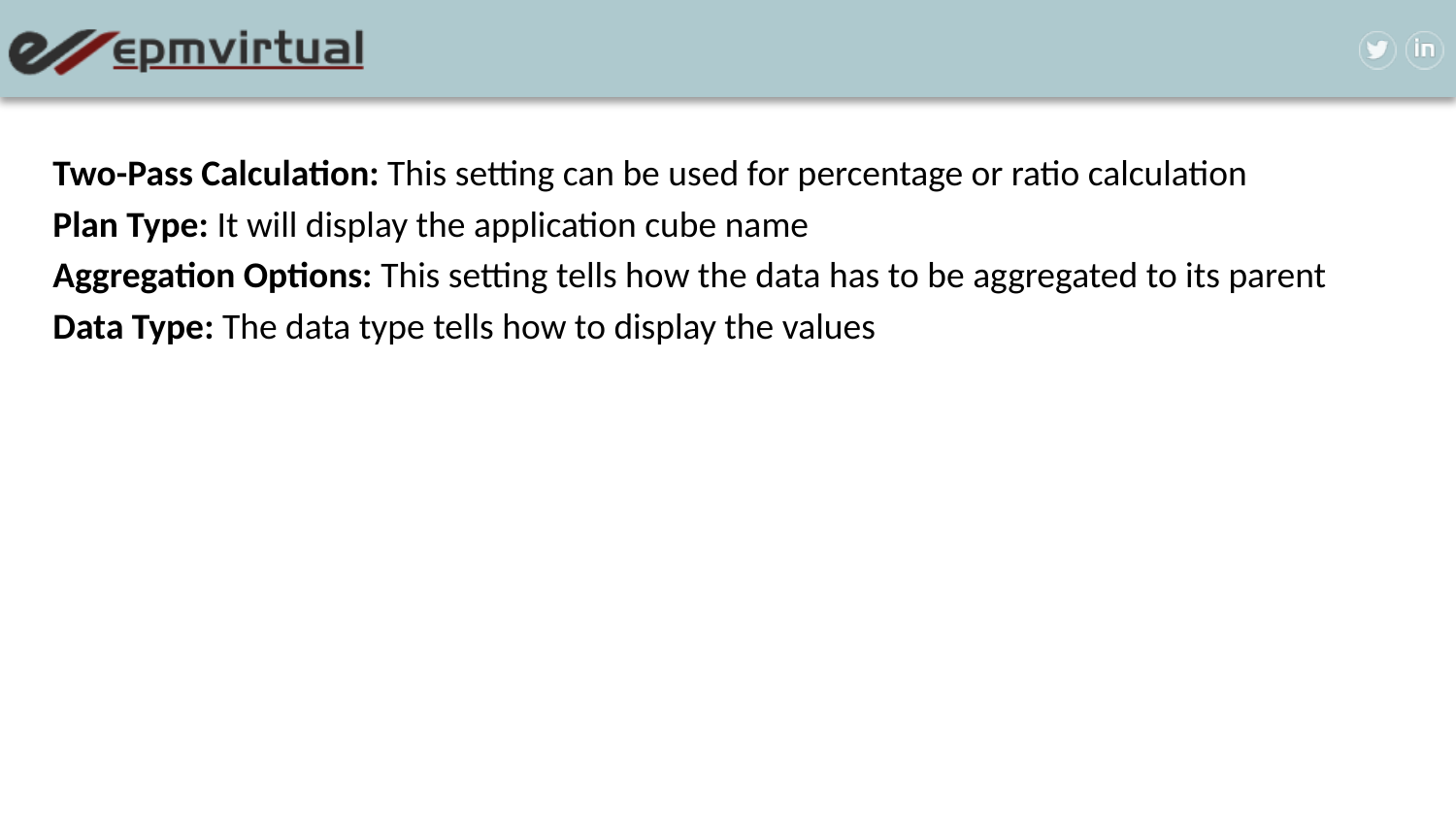

Two-Pass Calculation: This setting can be used for percentage or ratio calculation
Plan Type: It will display the application cube name
Aggregation Options: This setting tells how the data has to be aggregated to its parent
Data Type: The data type tells how to display the values